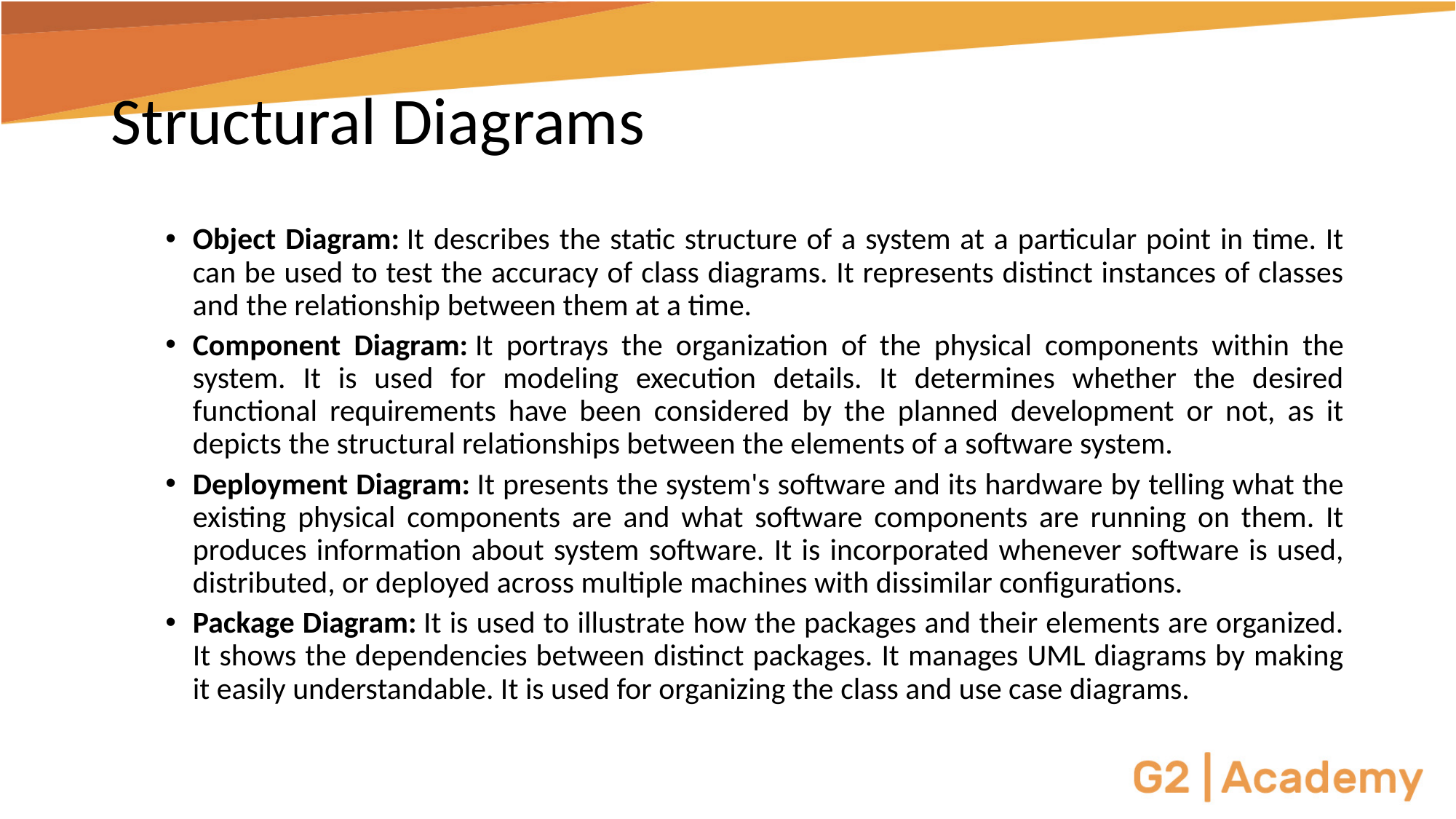

# Structural Diagrams
Object Diagram: It describes the static structure of a system at a particular point in time. It can be used to test the accuracy of class diagrams. It represents distinct instances of classes and the relationship between them at a time.
Component Diagram: It portrays the organization of the physical components within the system. It is used for modeling execution details. It determines whether the desired functional requirements have been considered by the planned development or not, as it depicts the structural relationships between the elements of a software system.
Deployment Diagram: It presents the system's software and its hardware by telling what the existing physical components are and what software components are running on them. It produces information about system software. It is incorporated whenever software is used, distributed, or deployed across multiple machines with dissimilar configurations.
Package Diagram: It is used to illustrate how the packages and their elements are organized. It shows the dependencies between distinct packages. It manages UML diagrams by making it easily understandable. It is used for organizing the class and use case diagrams.